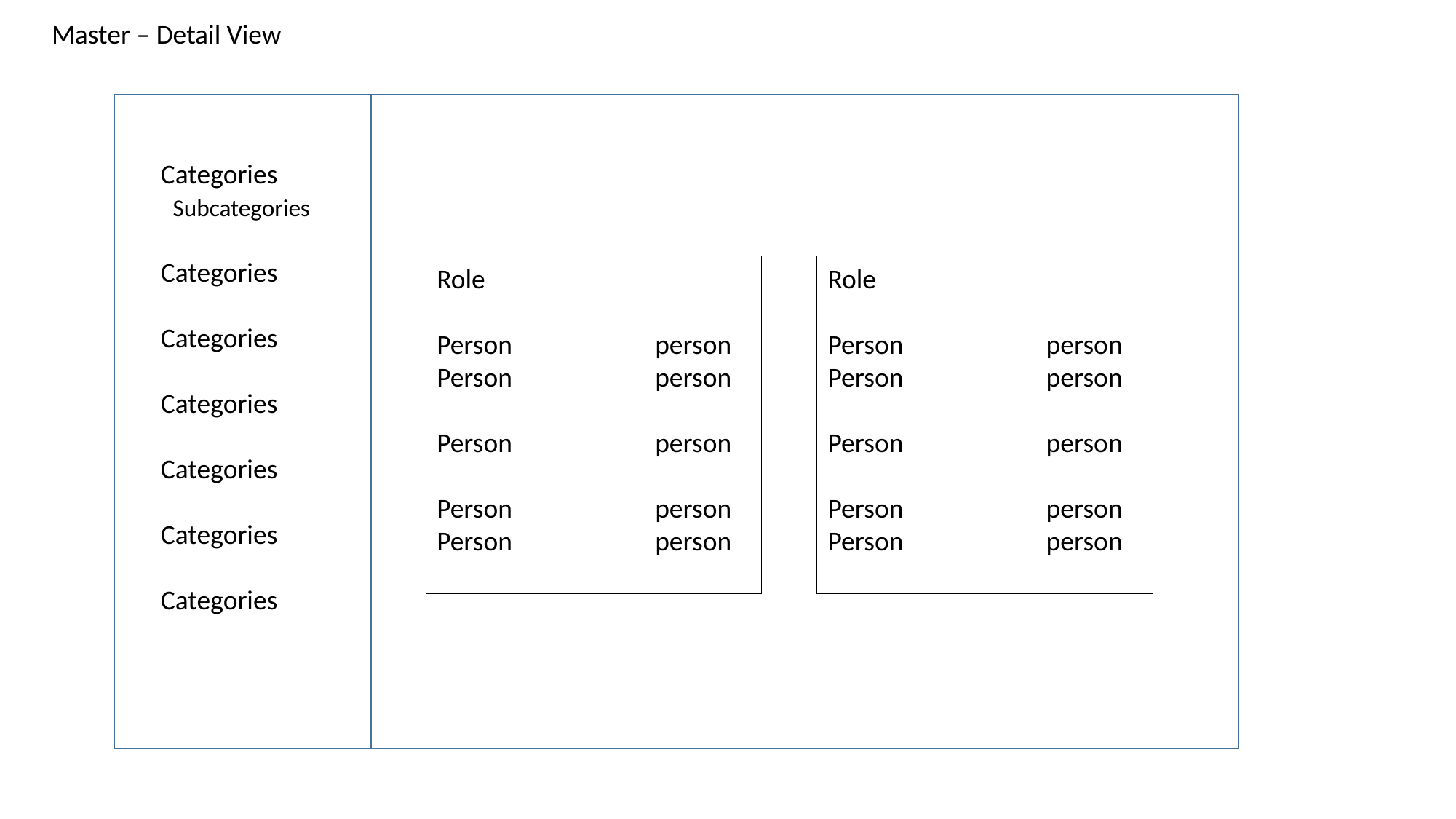

Master – Detail View

Categories
  Subcategories

Categories

Categories

Categories

Categories

Categories

Categories

Role

Person		person
Person		person

Person		person

Person		person
Person		person

Role

Person		person
Person		person

Person		person

Person		person
Person		person